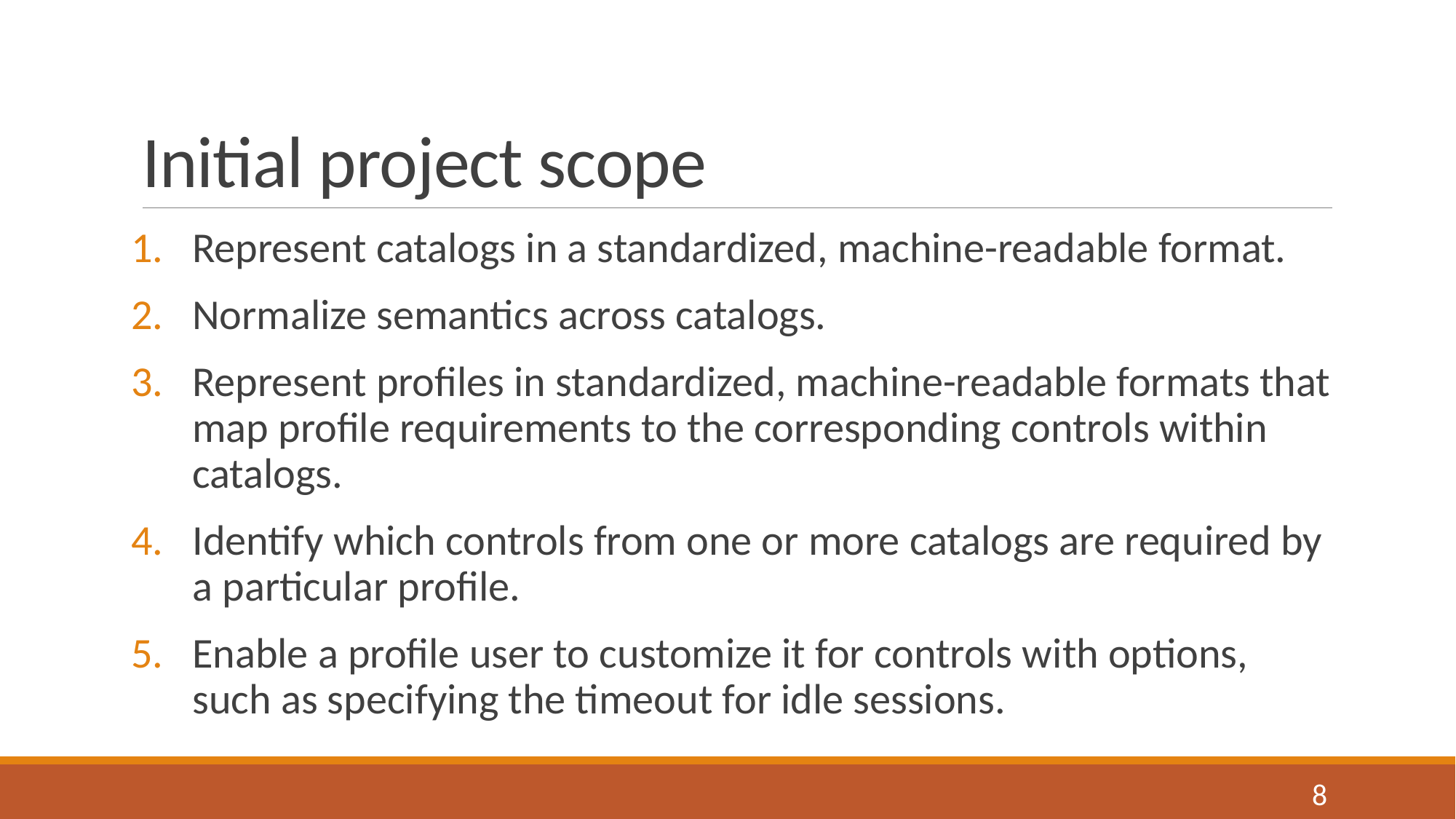

# Initial project scope
Represent catalogs in a standardized, machine-readable format.
Normalize semantics across catalogs.
Represent profiles in standardized, machine-readable formats that map profile requirements to the corresponding controls within catalogs.
Identify which controls from one or more catalogs are required by a particular profile.
Enable a profile user to customize it for controls with options, such as specifying the timeout for idle sessions.
8